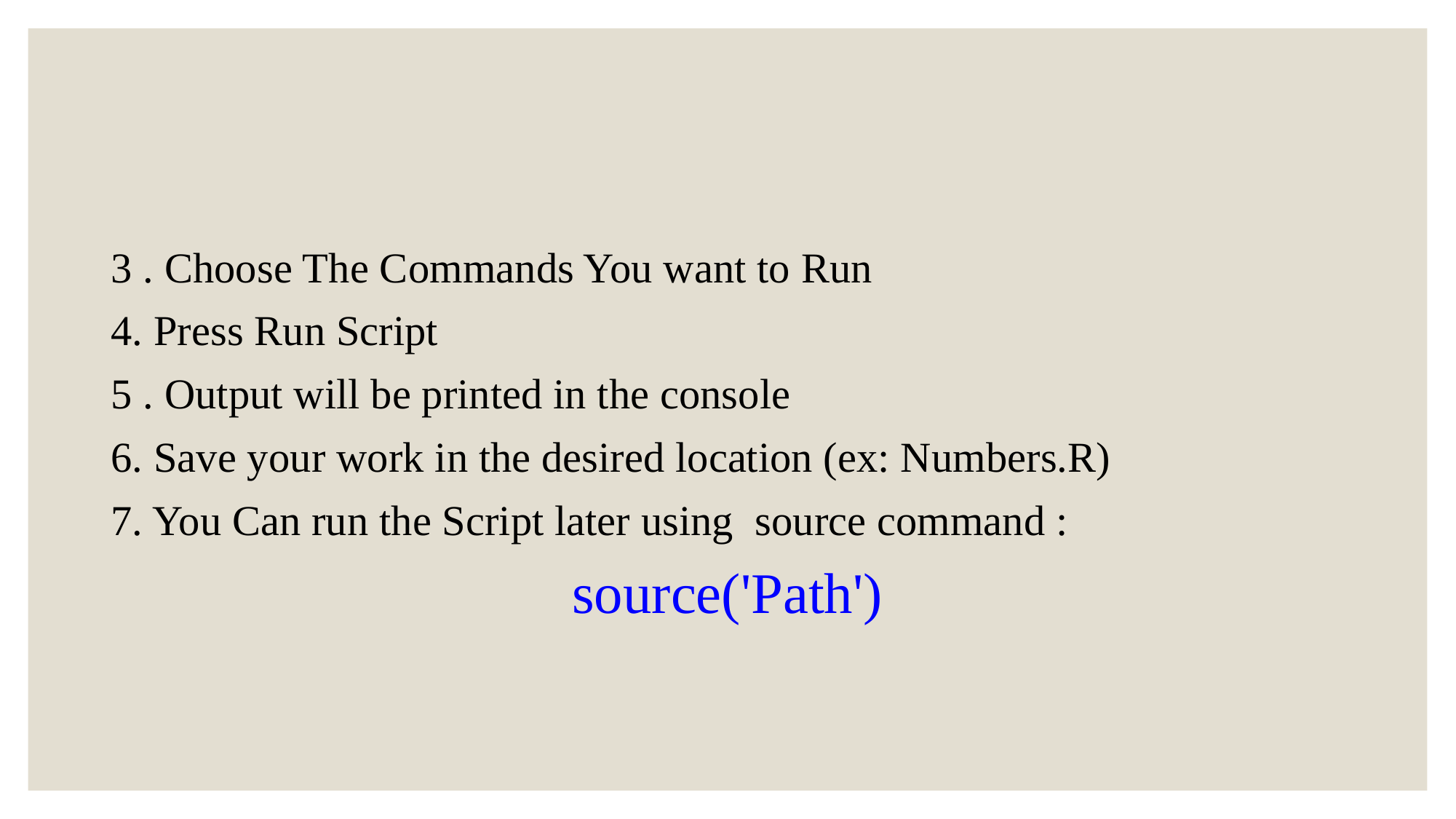

3 . Choose The Commands You want to Run
4. Press Run Script
5 . Output will be printed in the console
6. Save your work in the desired location (ex: Numbers.R)
7. You Can run the Script later using  source command :
source('Path')